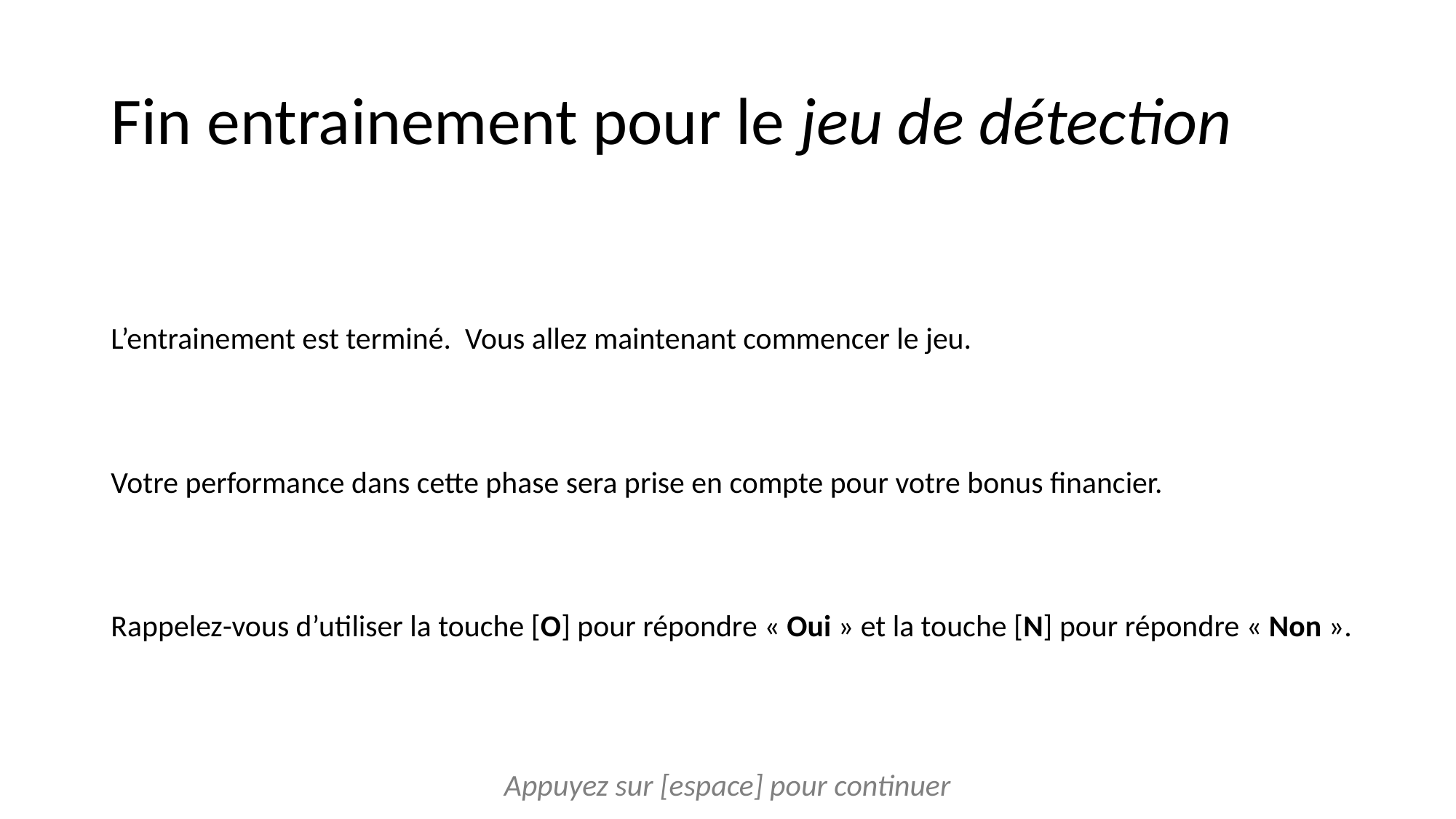

# Fin entrainement pour le jeu de détection

L’entrainement est terminé.  Vous allez maintenant commencer le jeu.

Votre performance dans cette phase sera prise en compte pour votre bonus financier.

Rappelez-vous d’utiliser la touche [O] pour répondre « Oui » et la touche [N] pour répondre « Non ».

Appuyez sur [espace] pour continuer